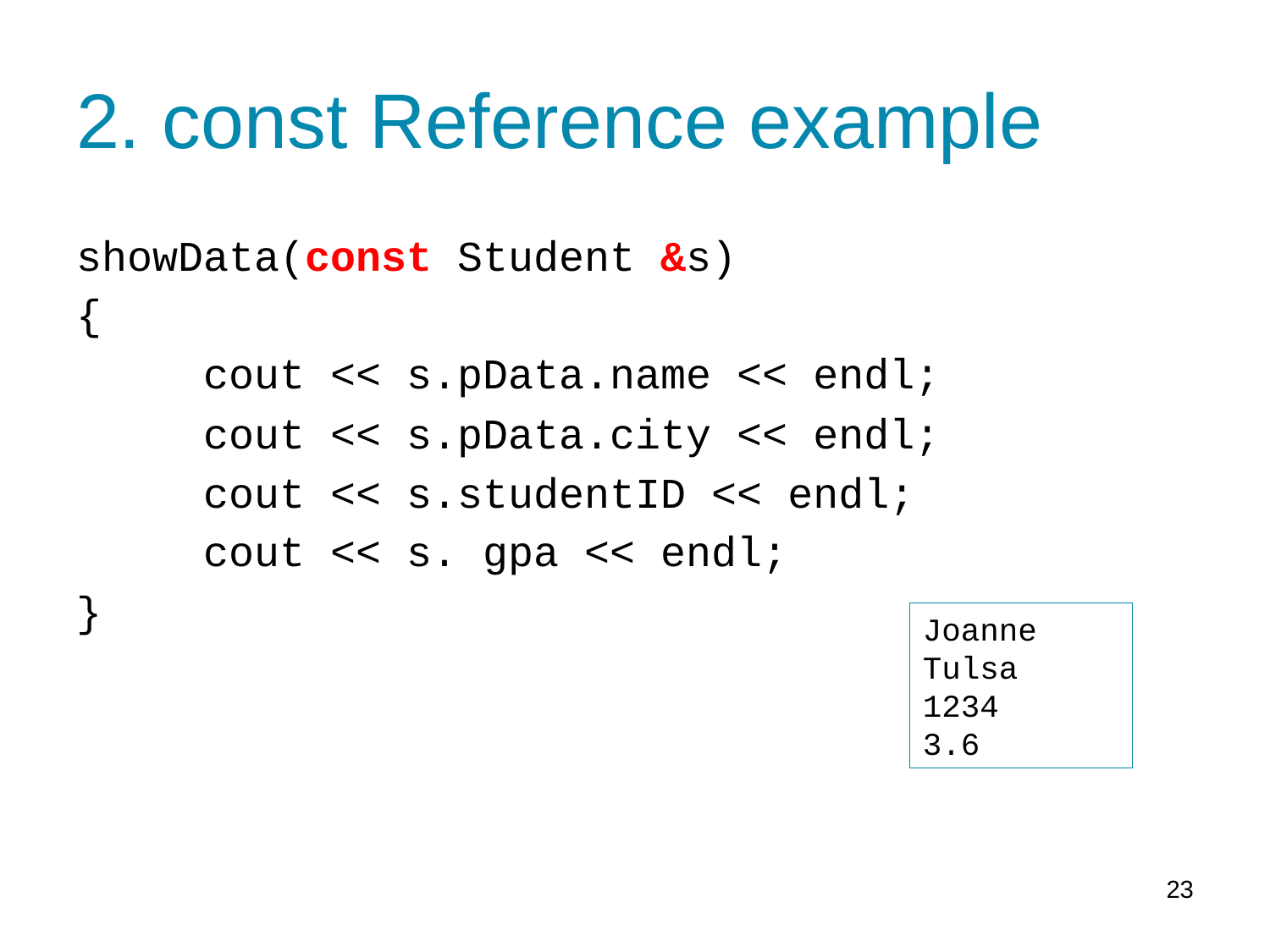

# 2. const Reference example
showData(const Student &s)
{
	cout << s.pData.name << endl;
	cout << s.pData.city << endl;
	cout << s.studentID << endl;
	cout << s. gpa << endl;
}
Joanne
Tulsa
1234
3.6
23